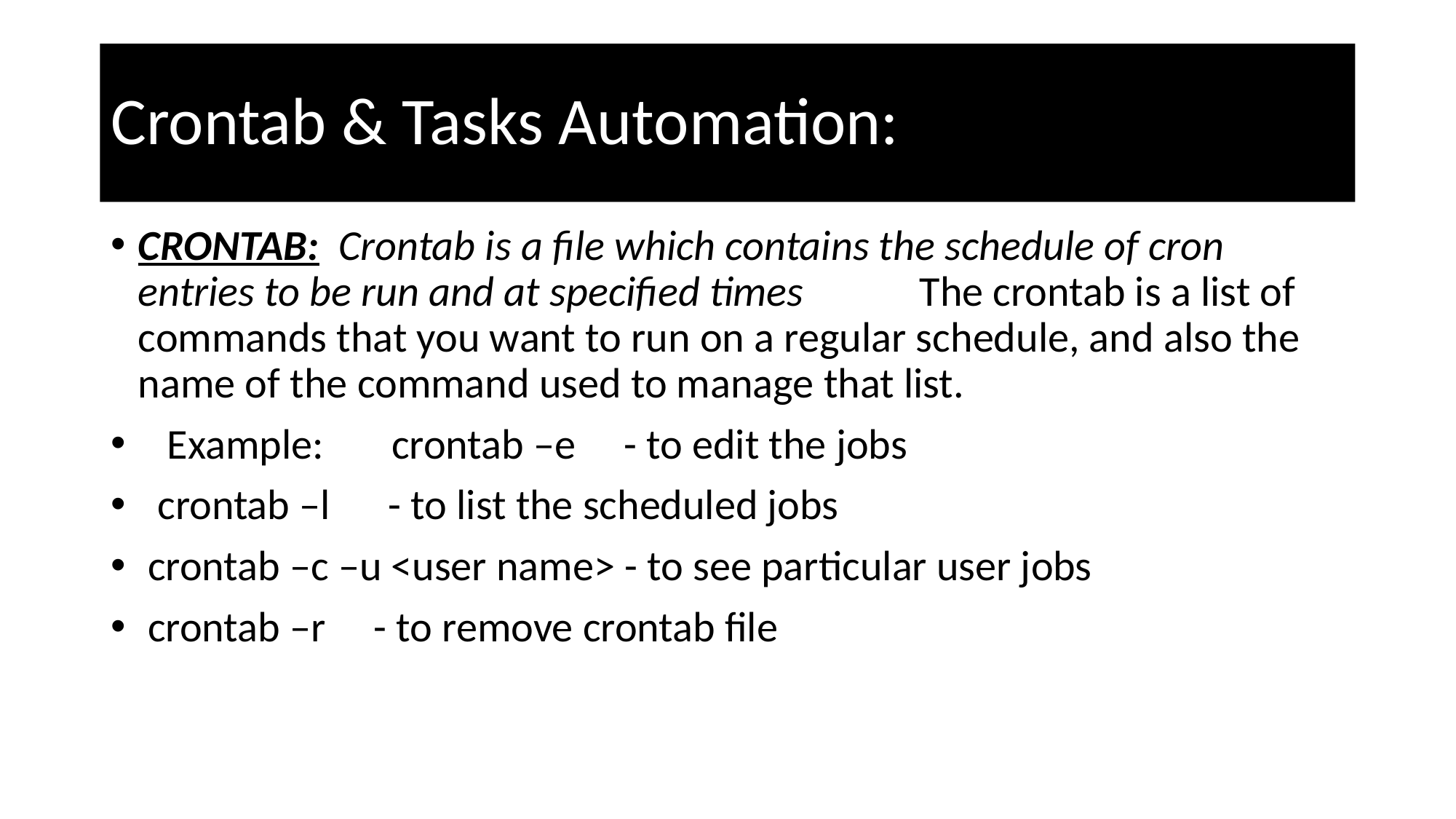

# Crontab & Tasks Automation:
CRONTAB:  Crontab is a file which contains the schedule of cron entries to be run and at specified times            The crontab is a list of commands that you want to run on a regular schedule, and also the name of the command used to manage that list.
   Example:       crontab –e     - to edit the jobs
  crontab –l      - to list the scheduled jobs
 crontab –c –u <user name> - to see particular user jobs
 crontab –r     - to remove crontab file